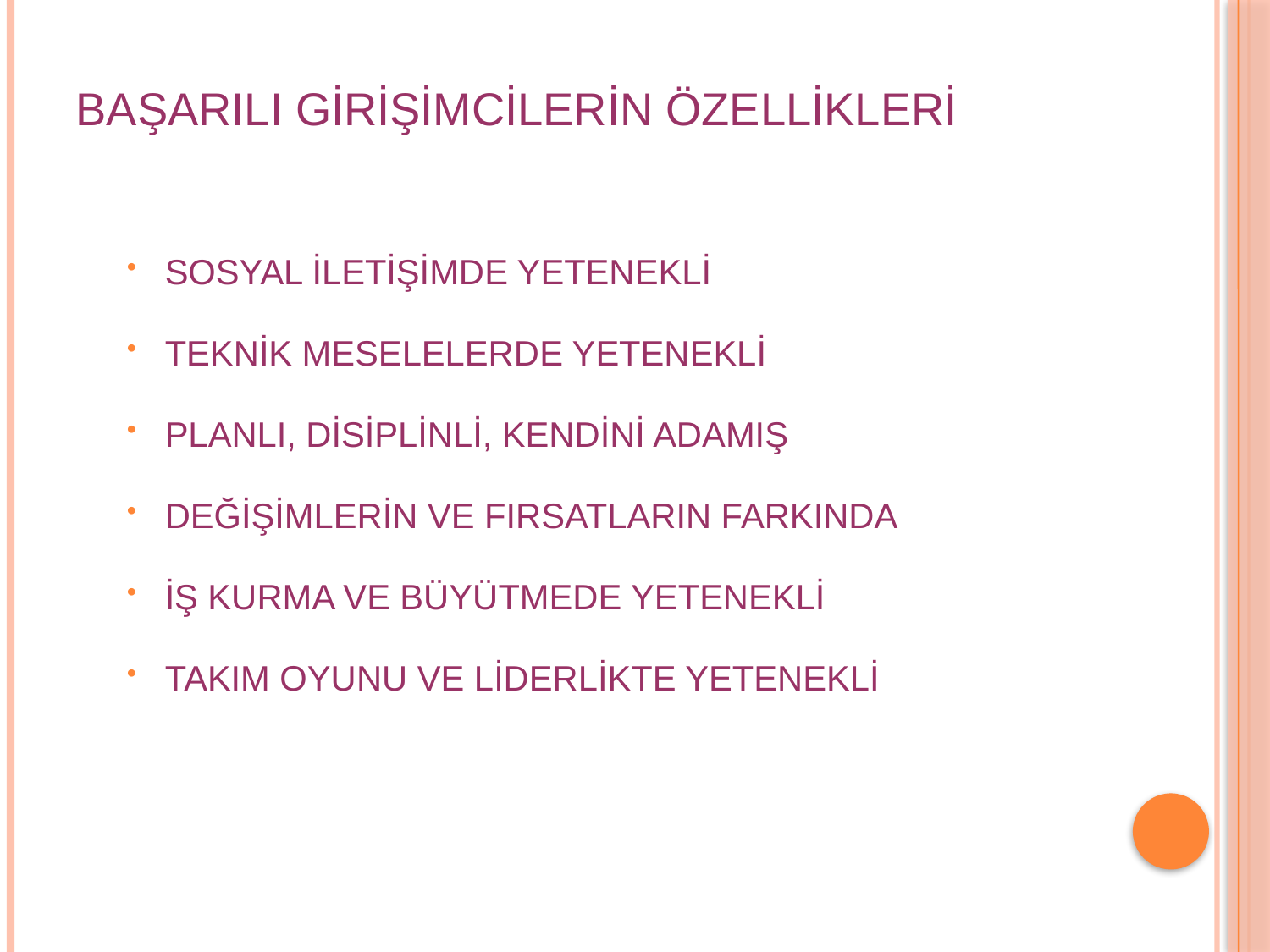

# BAŞARILI GİRİŞİMCİLERİN ÖZELLİKLERİ
SOSYAL İLETİŞİMDE YETENEKLİ
TEKNİK MESELELERDE YETENEKLİ
PLANLI, DİSİPLİNLİ, KENDİNİ ADAMIŞ
DEĞİŞİMLERİN VE FIRSATLARIN FARKINDA
İŞ KURMA VE BÜYÜTMEDE YETENEKLİ
TAKIM OYUNU VE LİDERLİKTE YETENEKLİ